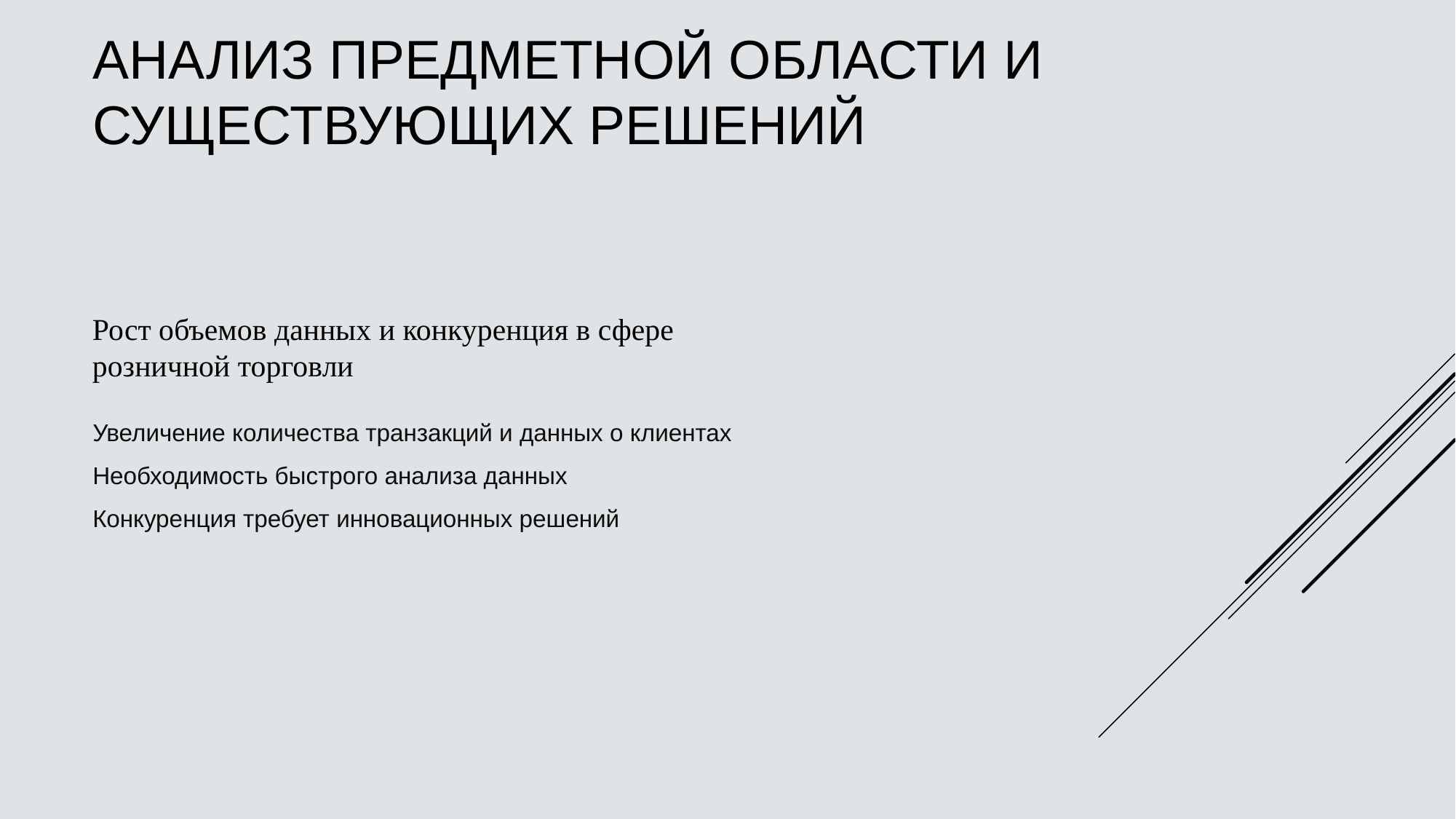

# Анализ предметной области и существующих решений
Увеличение количества транзакций и данных о клиентах
Необходимость быстрого анализа данных
Конкуренция требует инновационных решений
Рост объемов данных и конкуренция в сфере розничной торговли